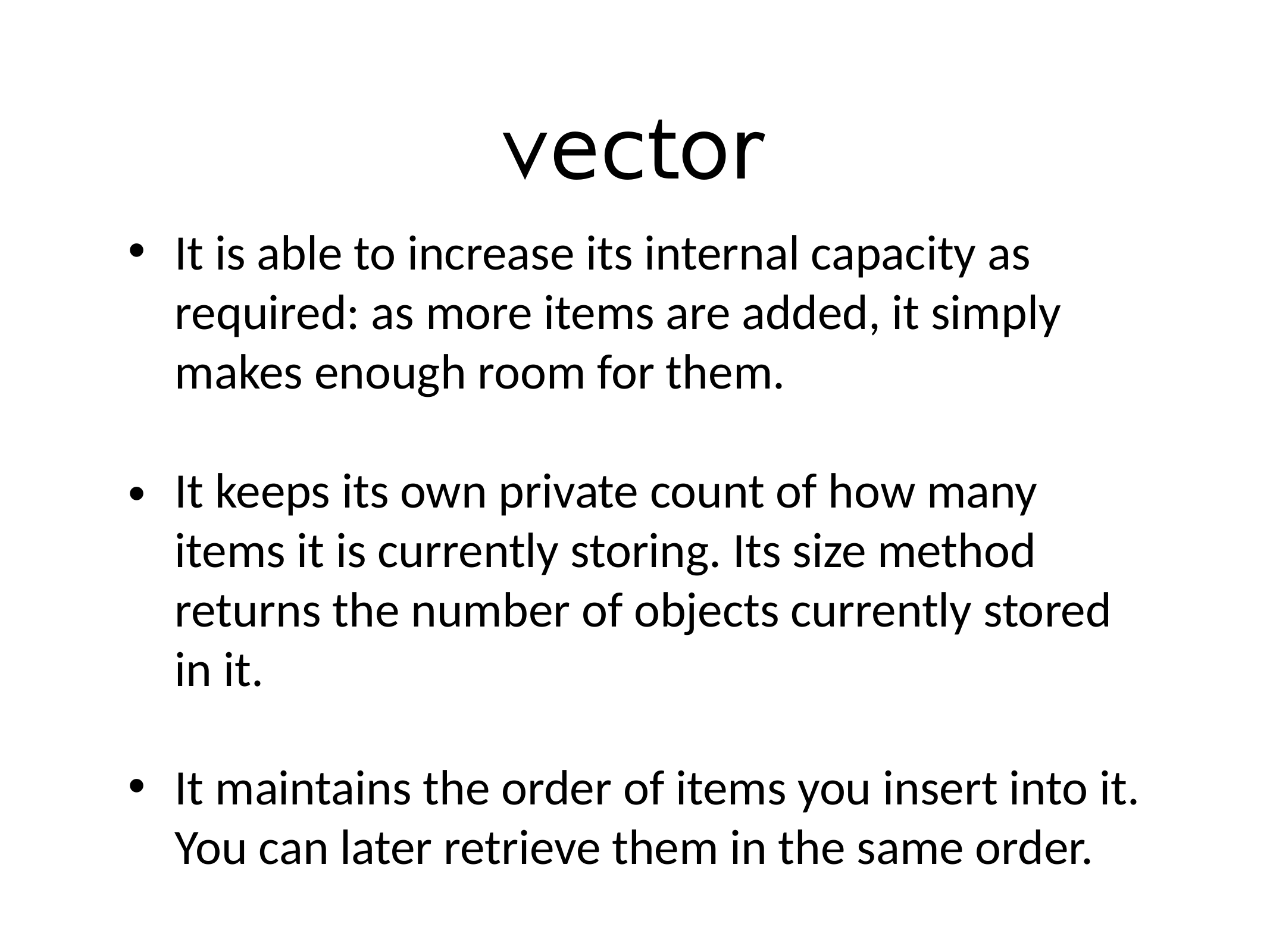

# vector

It is able to increase its internal capacity as  required: as more items are added, it simply  makes enough room for them.

It keeps its own private count of how many items it is currently storing. Its size method returns the number of objects currently stored in it.

It maintains the order of items you insert into it. You can later retrieve them in the same order.